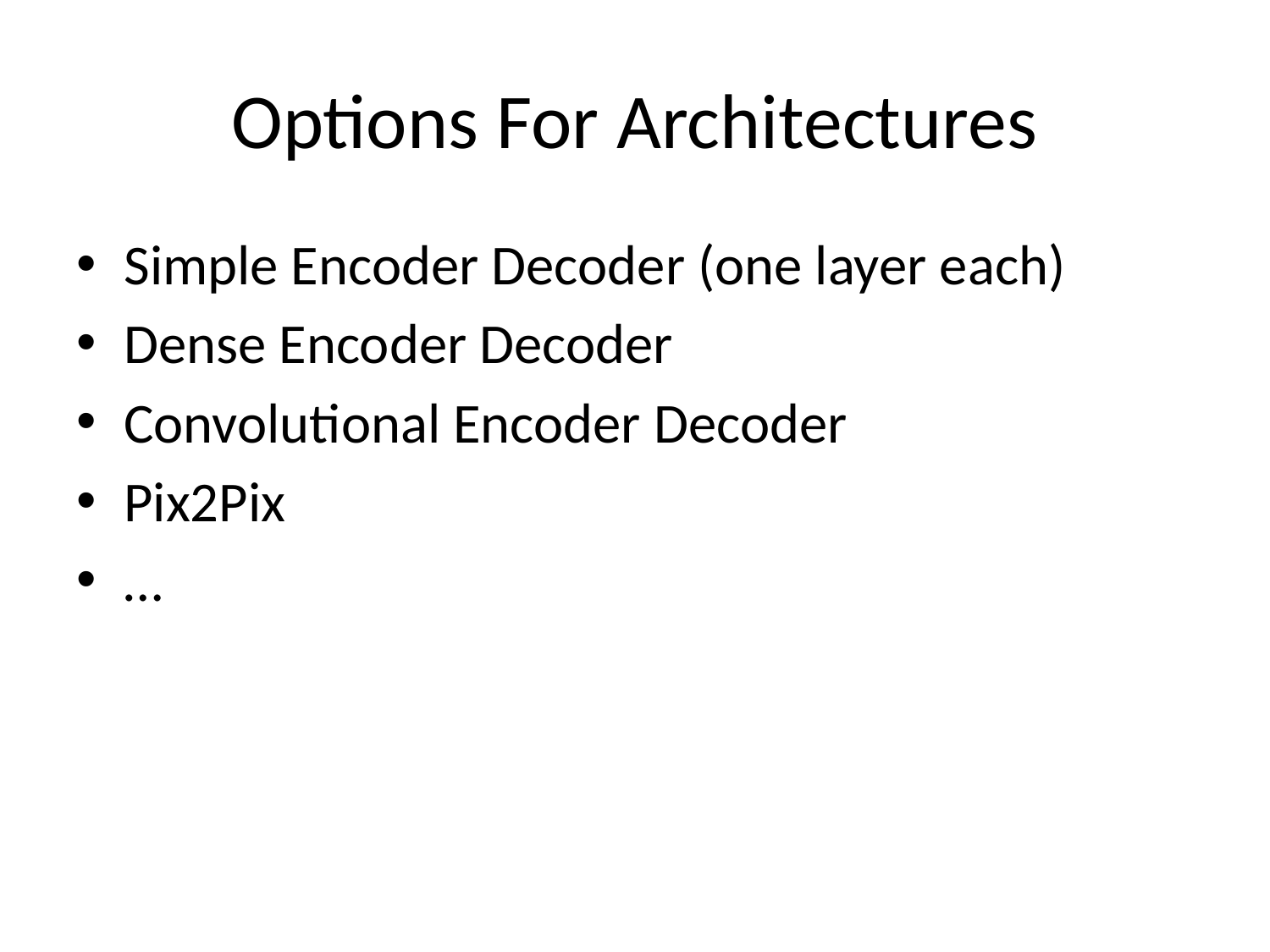

# Options For Architectures
Simple Encoder Decoder (one layer each)
Dense Encoder Decoder
Convolutional Encoder Decoder
Pix2Pix
…